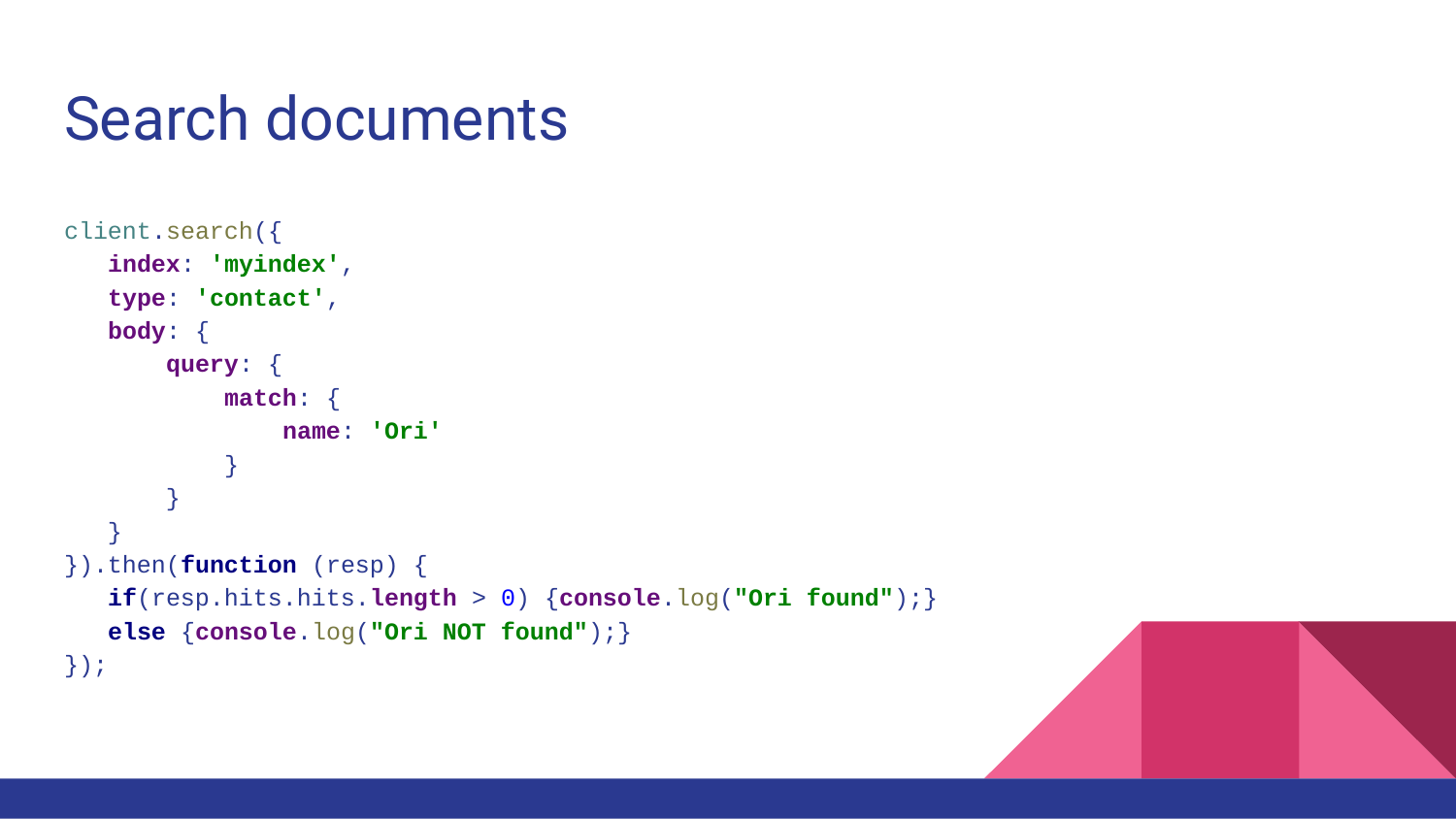

# Search documents
client.search({
   index: 'myindex',
   type: 'contact',
   body: {
       query: {
           match: {
               name: 'Ori'
           }
       }
   }
}).then(function (resp) {
   if(resp.hits.hits.length > 0) {console.log("Ori found");}
   else {console.log("Ori NOT found");}
});